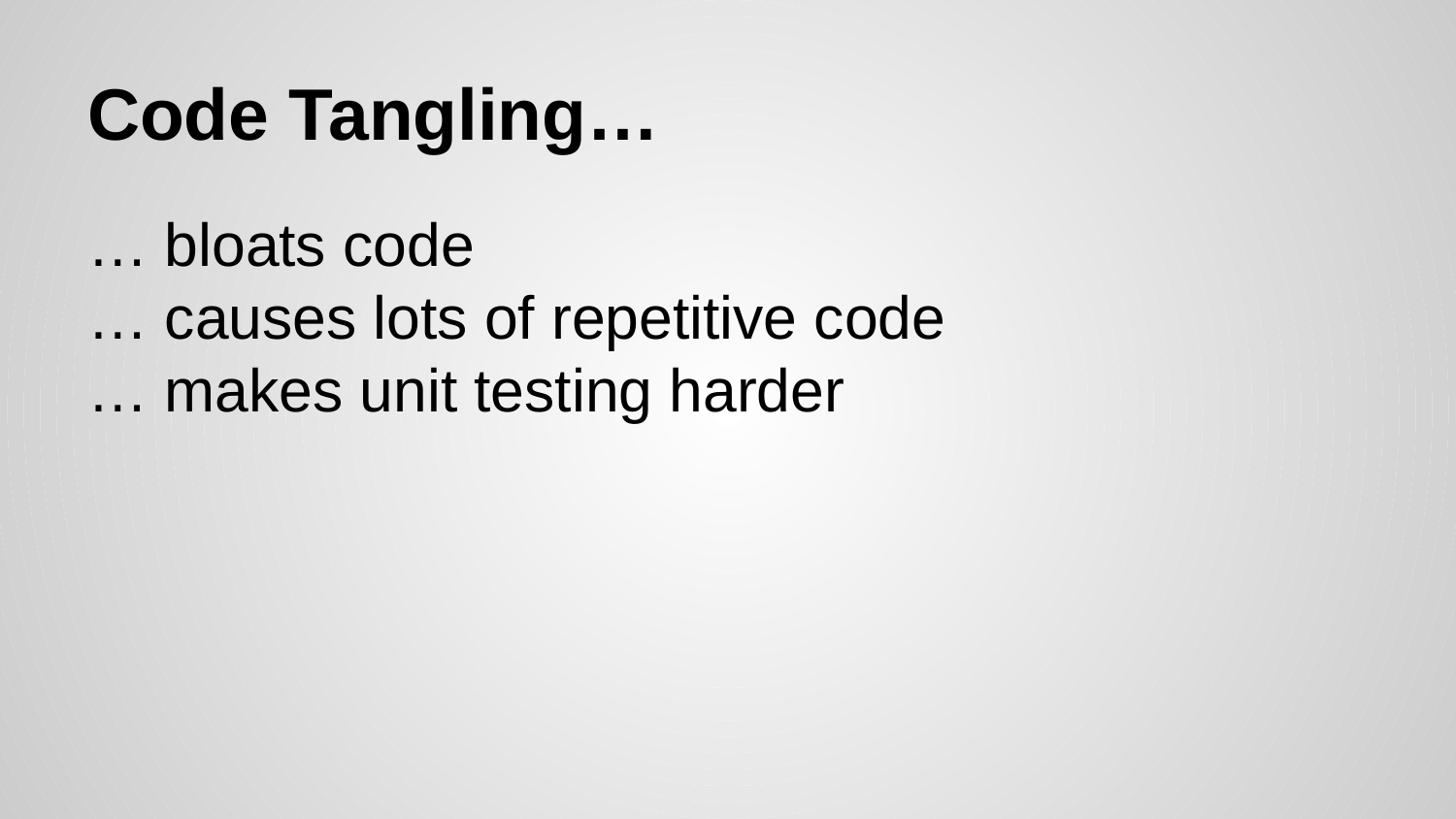

# Code Tangling…
… bloats code
… causes lots of repetitive code
… makes unit testing harder